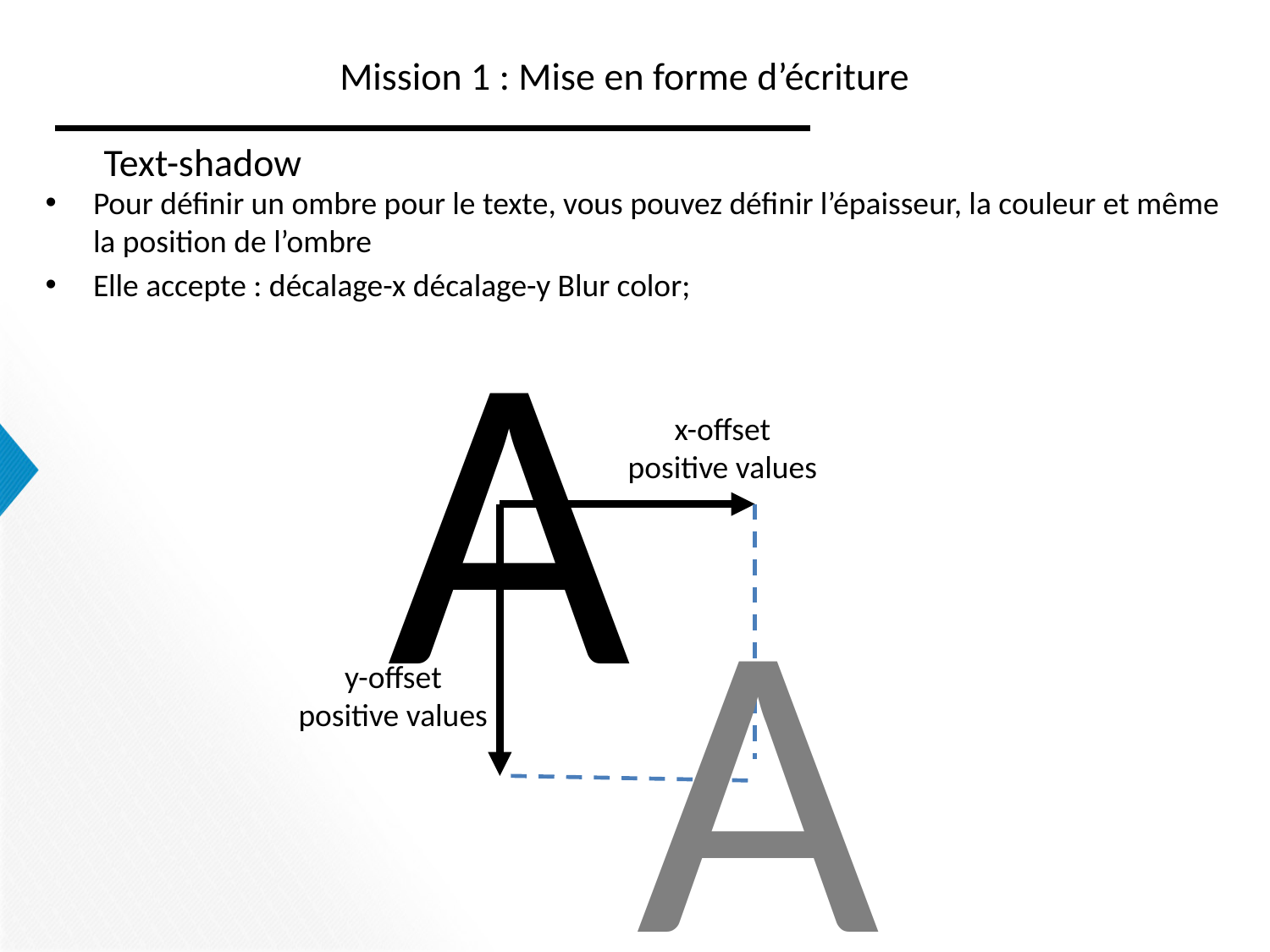

# Mission 1 : Mise en forme d’écriture
Text-shadow
Pour définir un ombre pour le texte, vous pouvez définir l’épaisseur, la couleur et même la position de l’ombre
Elle accepte : décalage-x décalage-y Blur color;

A
x-offset
positive values
A
y-offset
positive values